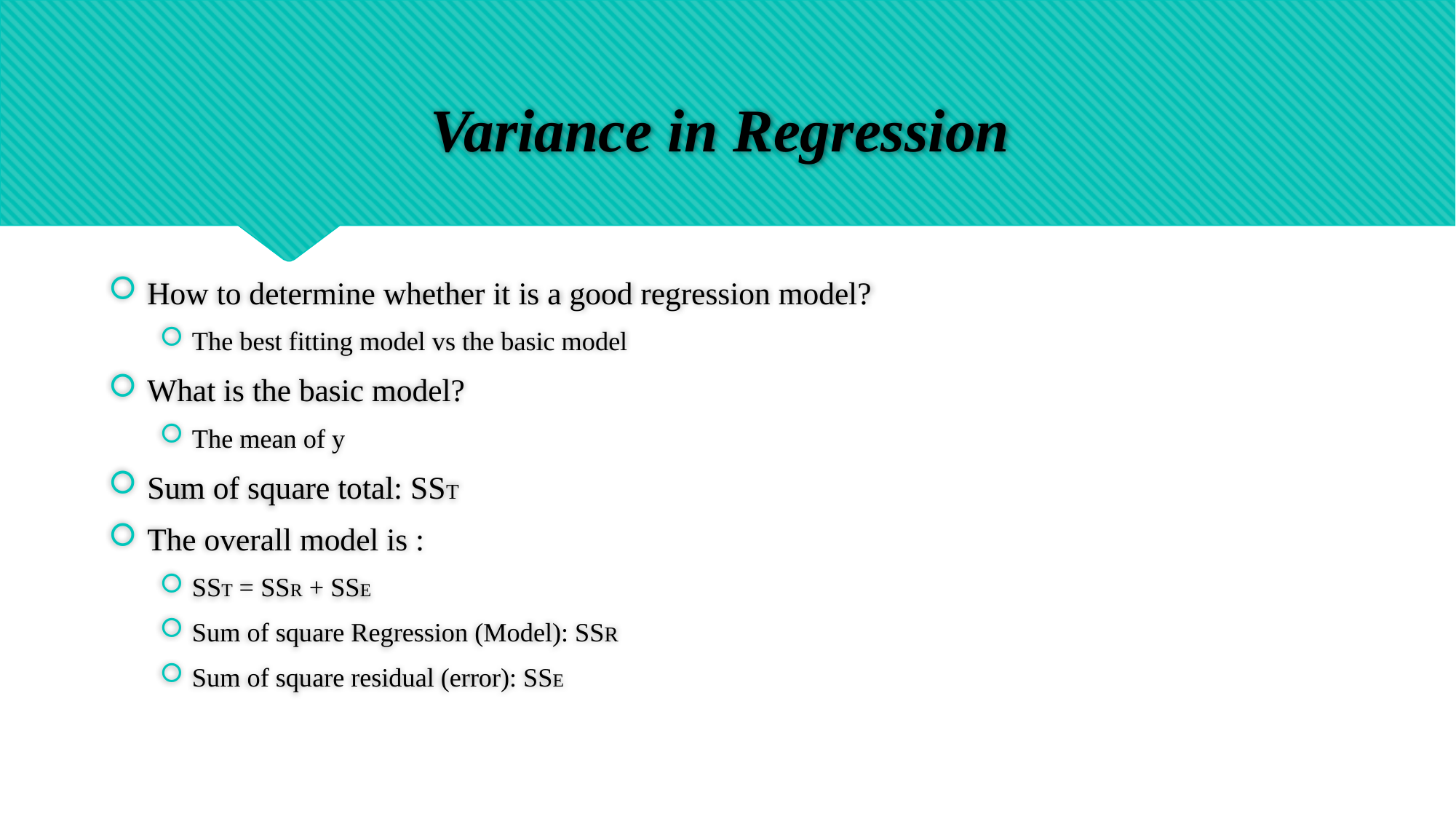

# Variance in Regression
How to determine whether it is a good regression model?
The best fitting model vs the basic model
What is the basic model?
The mean of y
Sum of square total: SST
The overall model is :
SST = SSR + SSE
Sum of square Regression (Model): SSR
Sum of square residual (error): SSE